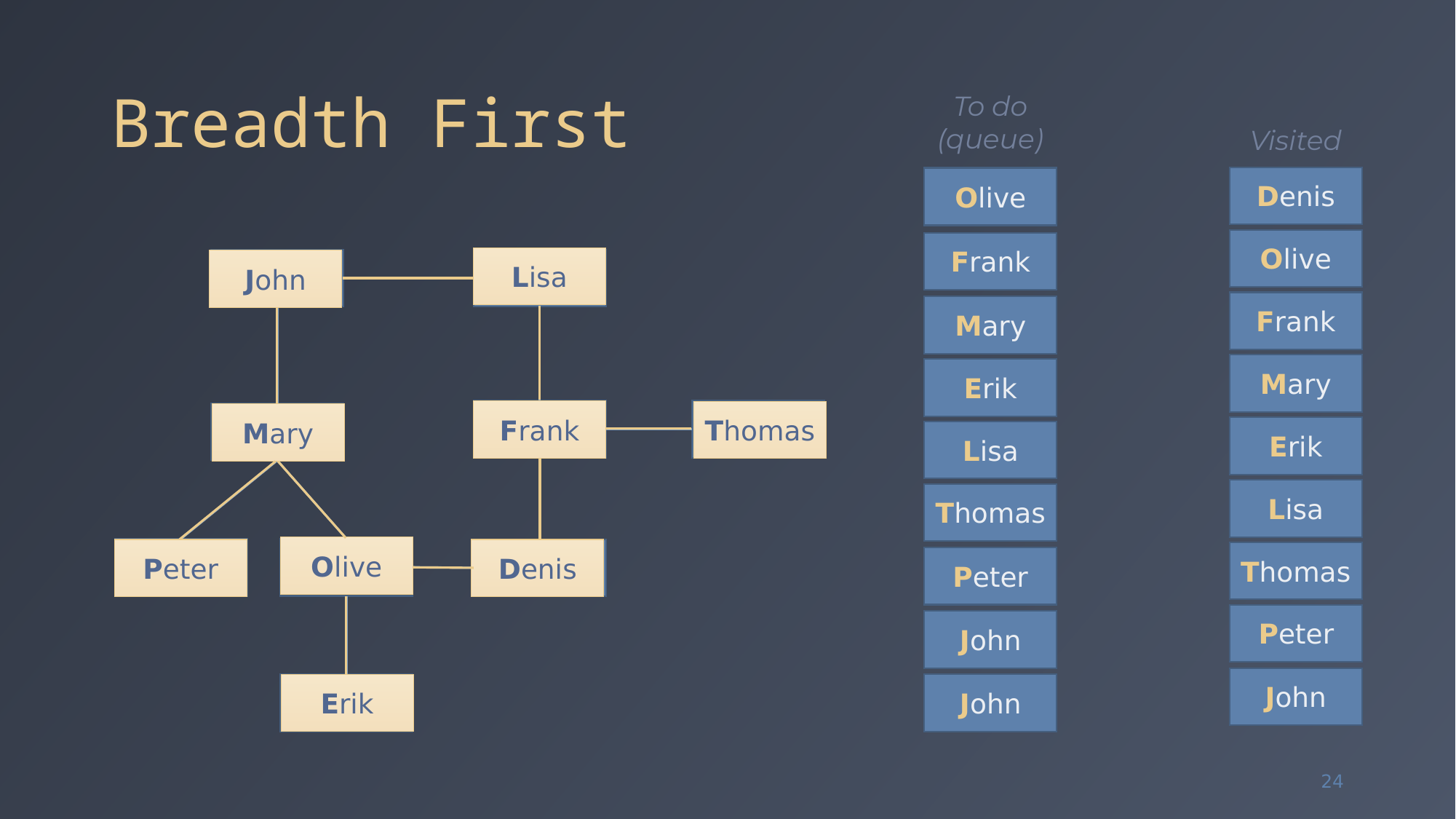

# Breadth First
To do
(queue)
Visited
Denis
Denis
Olive
Olive
Frank
Lisa
John
Lisa
John
Frank
Mary
Mary
Erik
Thomas
Frank
Frank
Thomas
Mary
Mary
Erik
Lisa
Lisa
Thomas
Olive
Olive
Peter
Denis
Denis
Peter
Thomas
Peter
Peter
John
John
John
Erik
Erik
24